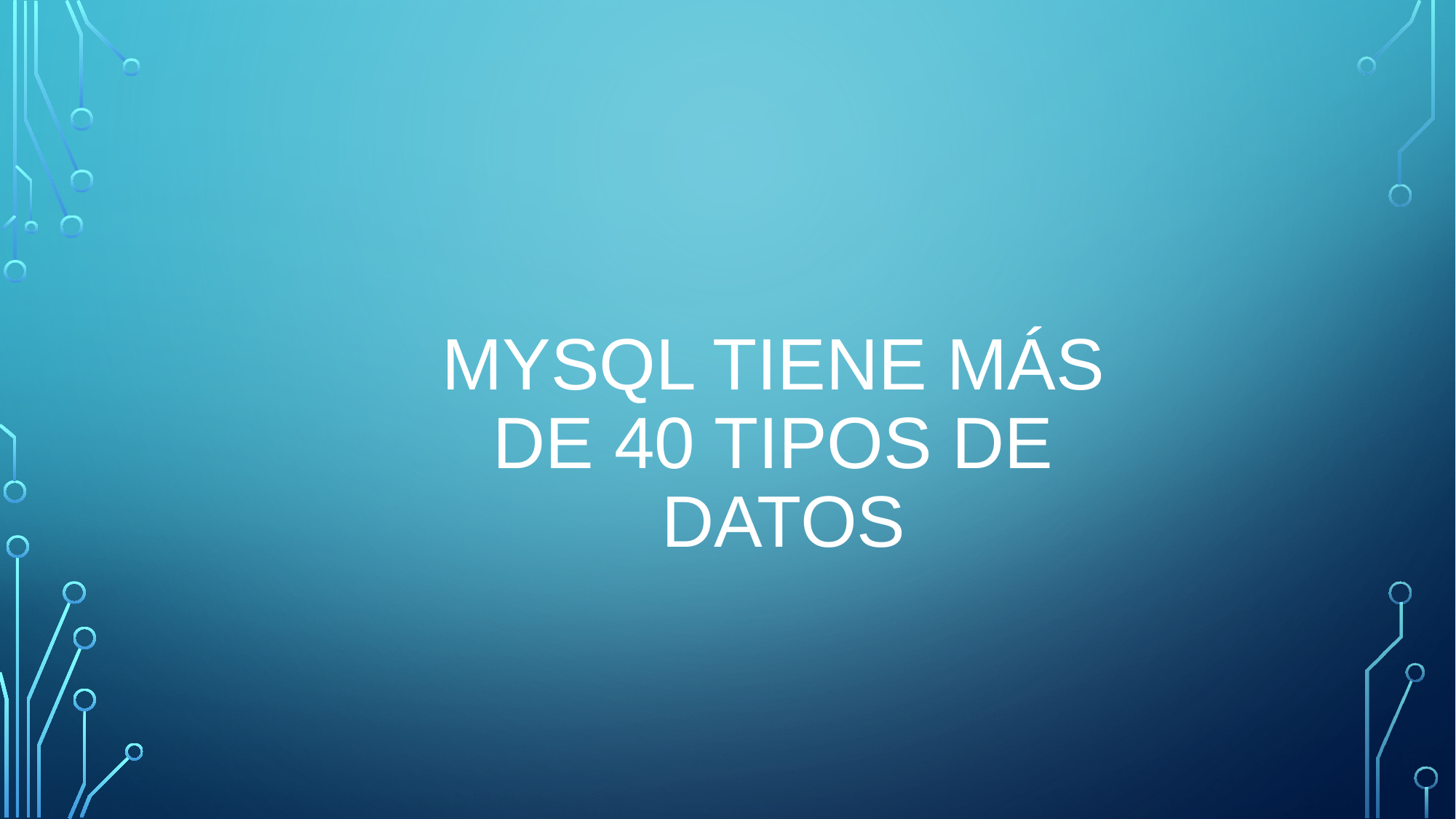

# MySql tiene más de 40 tipos de Datos